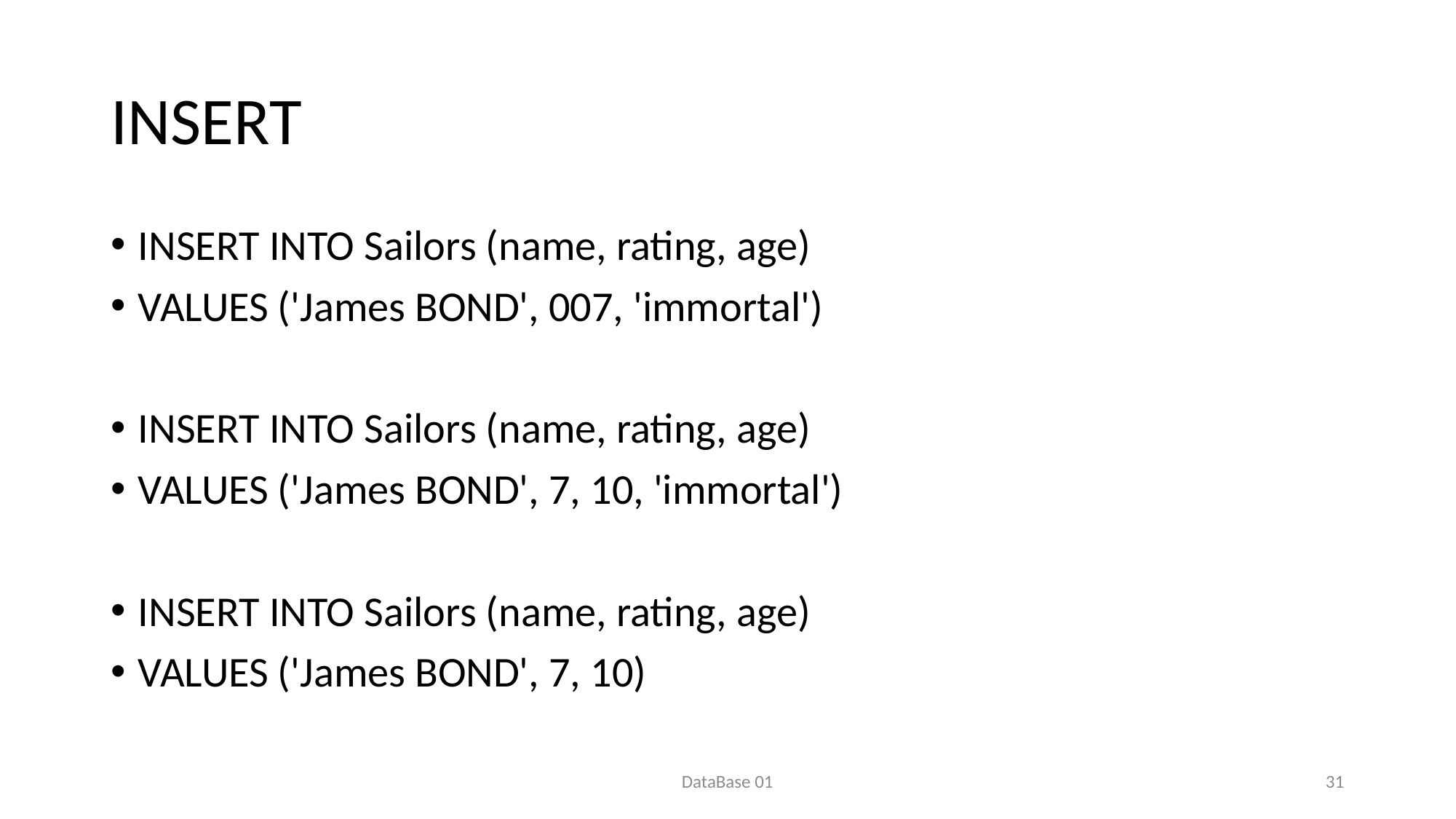

# INSERT
INSERT INTO Sailors (name, rating, age)
VALUES ('James BOND', 007, 'immortal')

INSERT INTO Sailors (name, rating, age)
VALUES ('James BOND', 7, 10, 'immortal')

INSERT INTO Sailors (name, rating, age)
VALUES ('James BOND', 7, 10)

DataBase 01
31